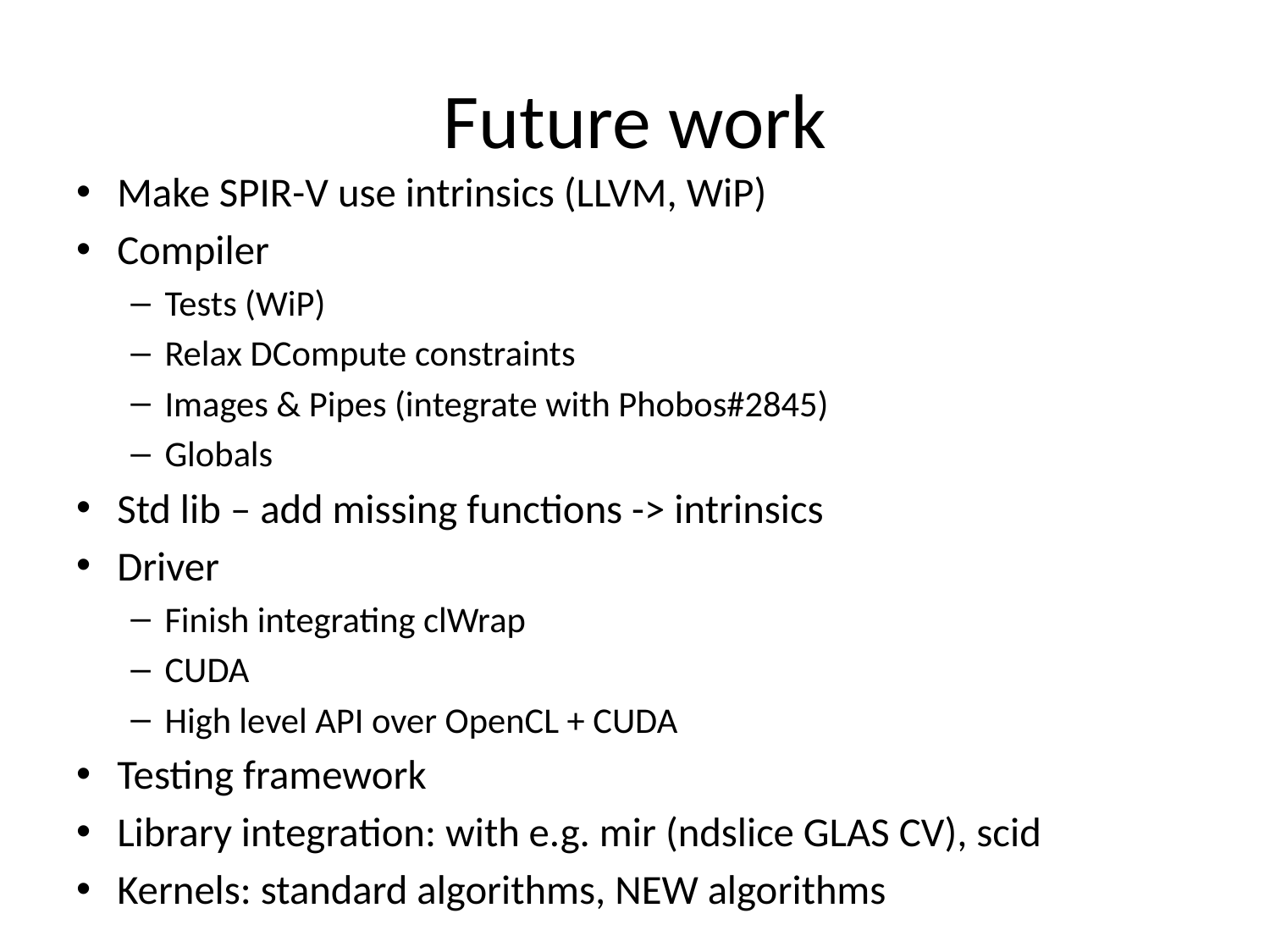

# Future work
Make SPIR-V use intrinsics (LLVM, WiP)
Compiler
Tests (WiP)
Relax DCompute constraints
Images & Pipes (integrate with Phobos#2845)
Globals
Std lib – add missing functions -> intrinsics
Driver
Finish integrating clWrap
CUDA
High level API over OpenCL + CUDA
Testing framework
Library integration: with e.g. mir (ndslice GLAS CV), scid
Kernels: standard algorithms, NEW algorithms